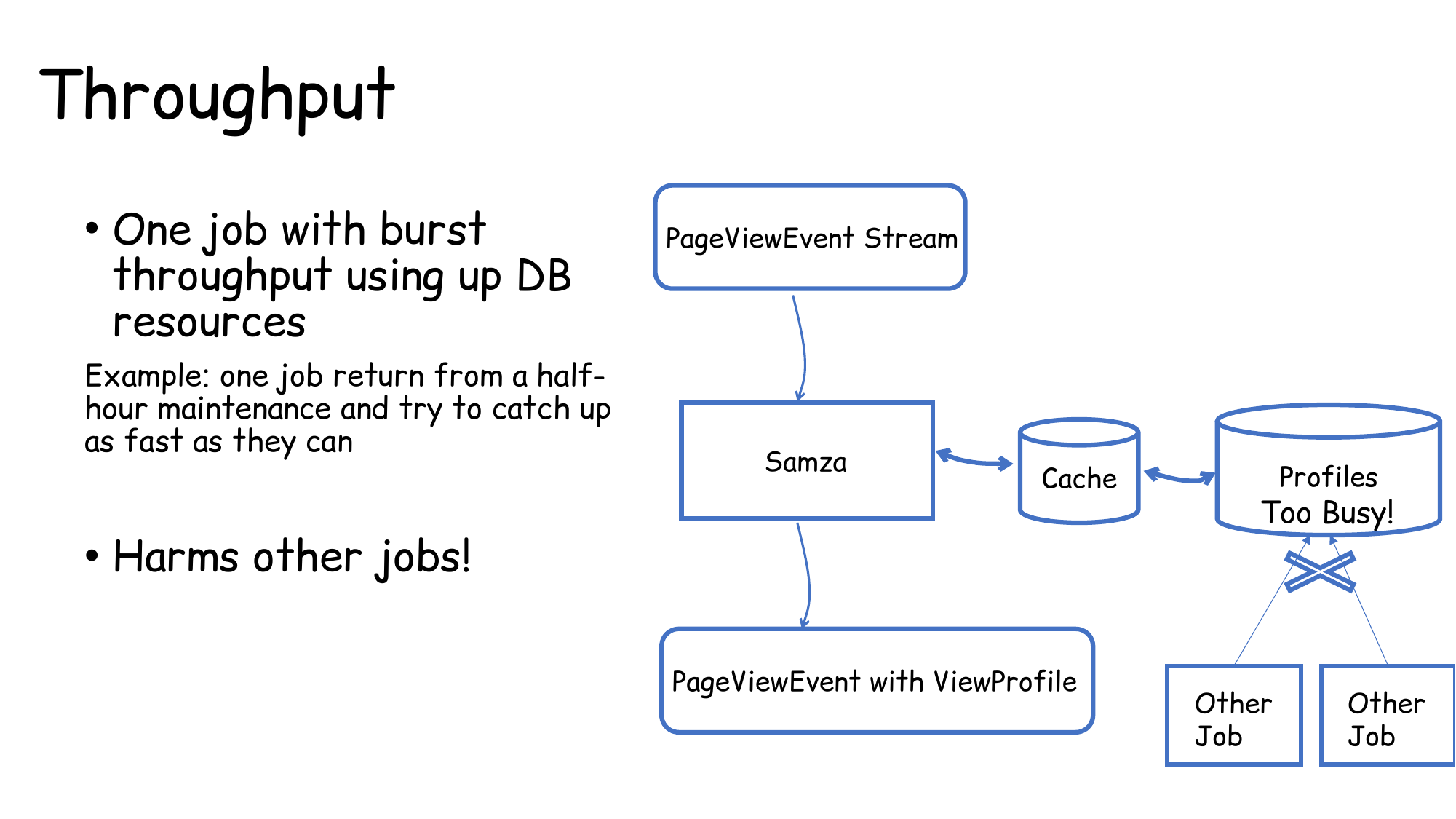

# Throughput

One job with burst throughput using up DB resources
Example: one job return from a half-hour maintenance and try to catch up as fast as they can

Harms other jobs!
PageViewEvent Stream

Samza

Profiles
Cache

Too Busy!

PageViewEvent with ViewProfile
v
v
OtherJob
OtherJob